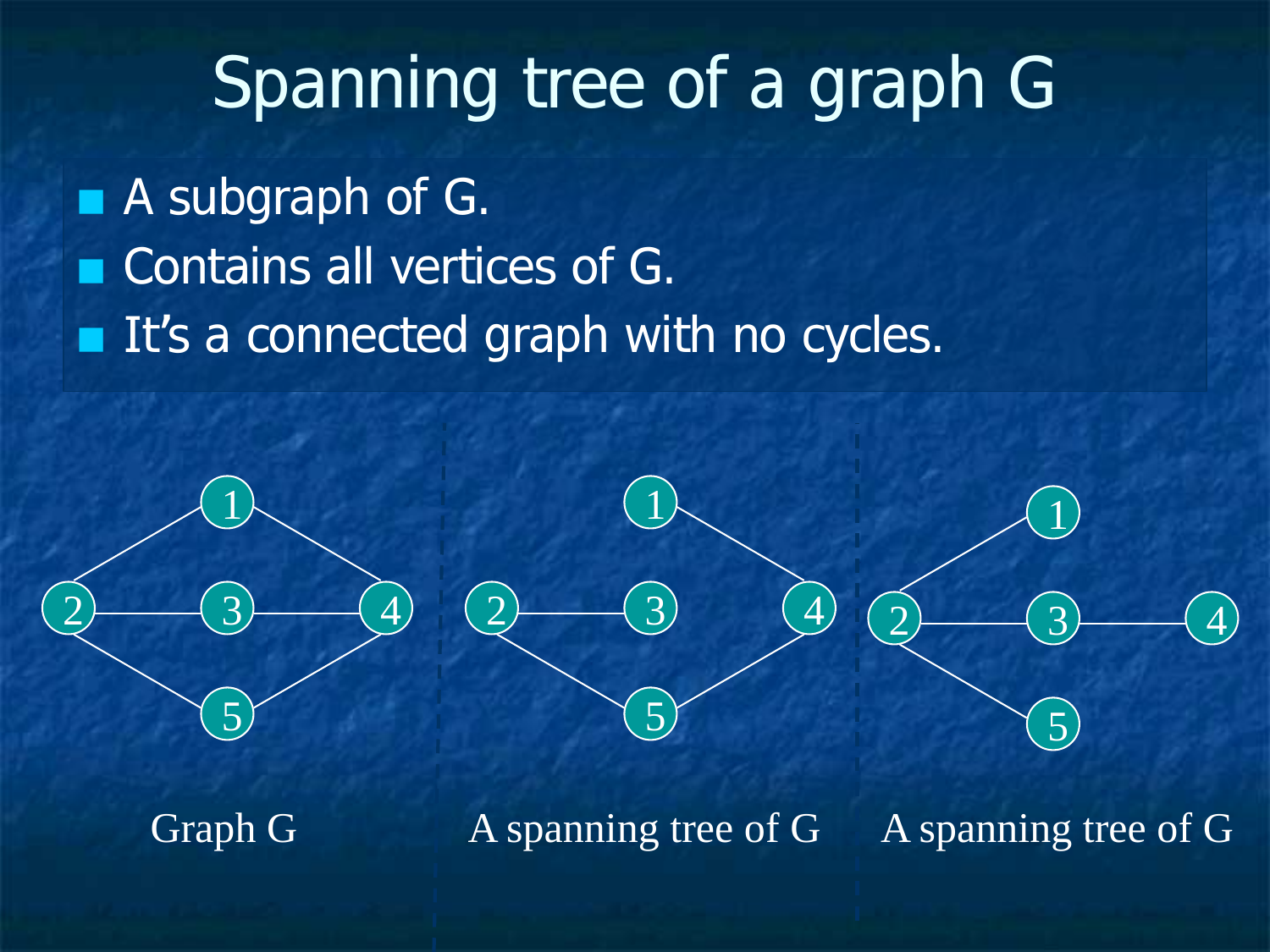

# Spanning tree of a graph G
A subgraph of G.
Contains all vertices of G.
It’s a connected graph with no cycles.
1
1
1
2
3
4
2
3
4
2
3
4
5
5
5
Graph G
A spanning tree of G
A spanning tree of G